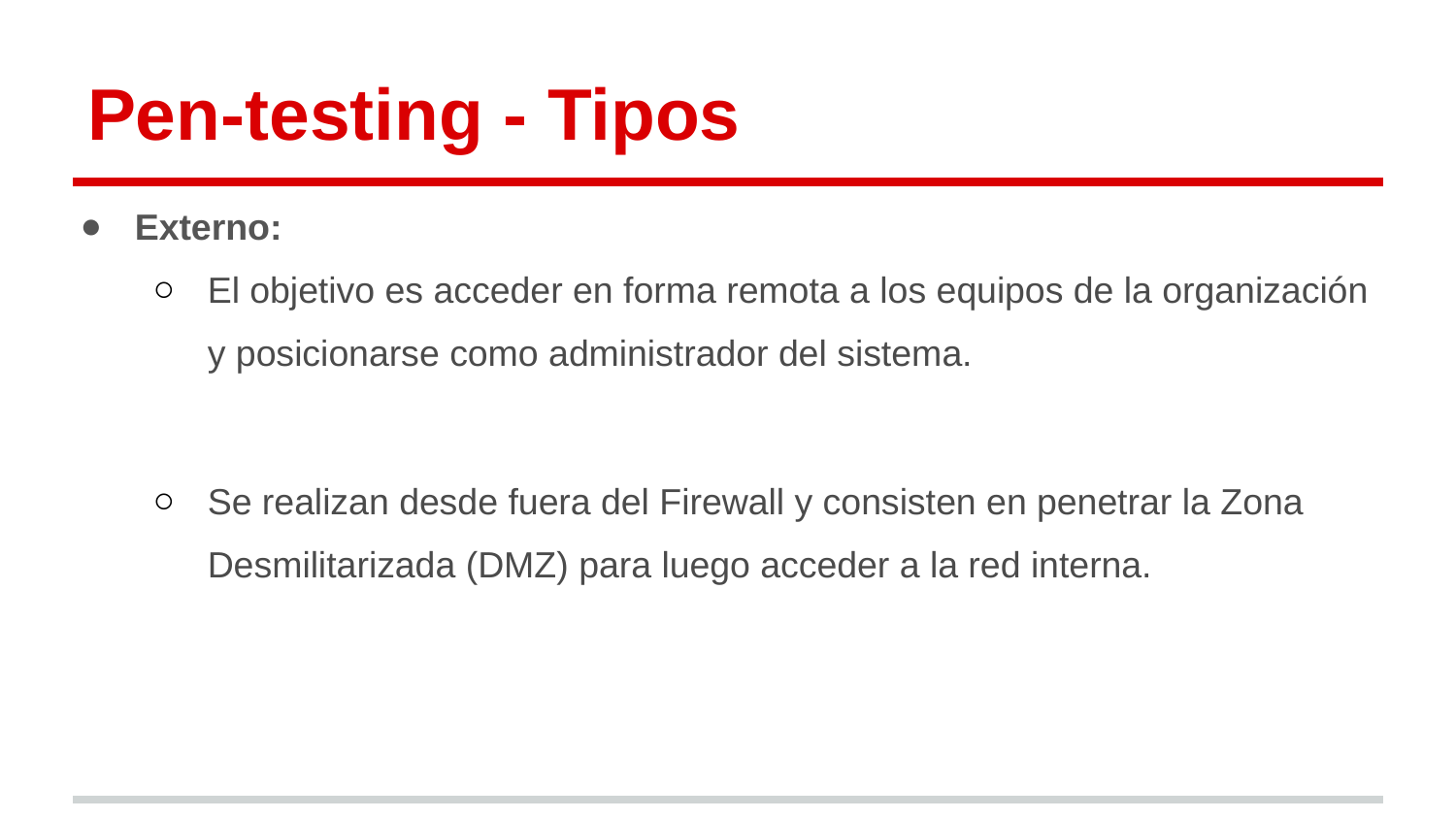

# Pen-testing - Tipos
Externo:
El objetivo es acceder en forma remota a los equipos de la organización y posicionarse como administrador del sistema.

Se realizan desde fuera del Firewall y consisten en penetrar la Zona Desmilitarizada (DMZ) para luego acceder a la red interna.